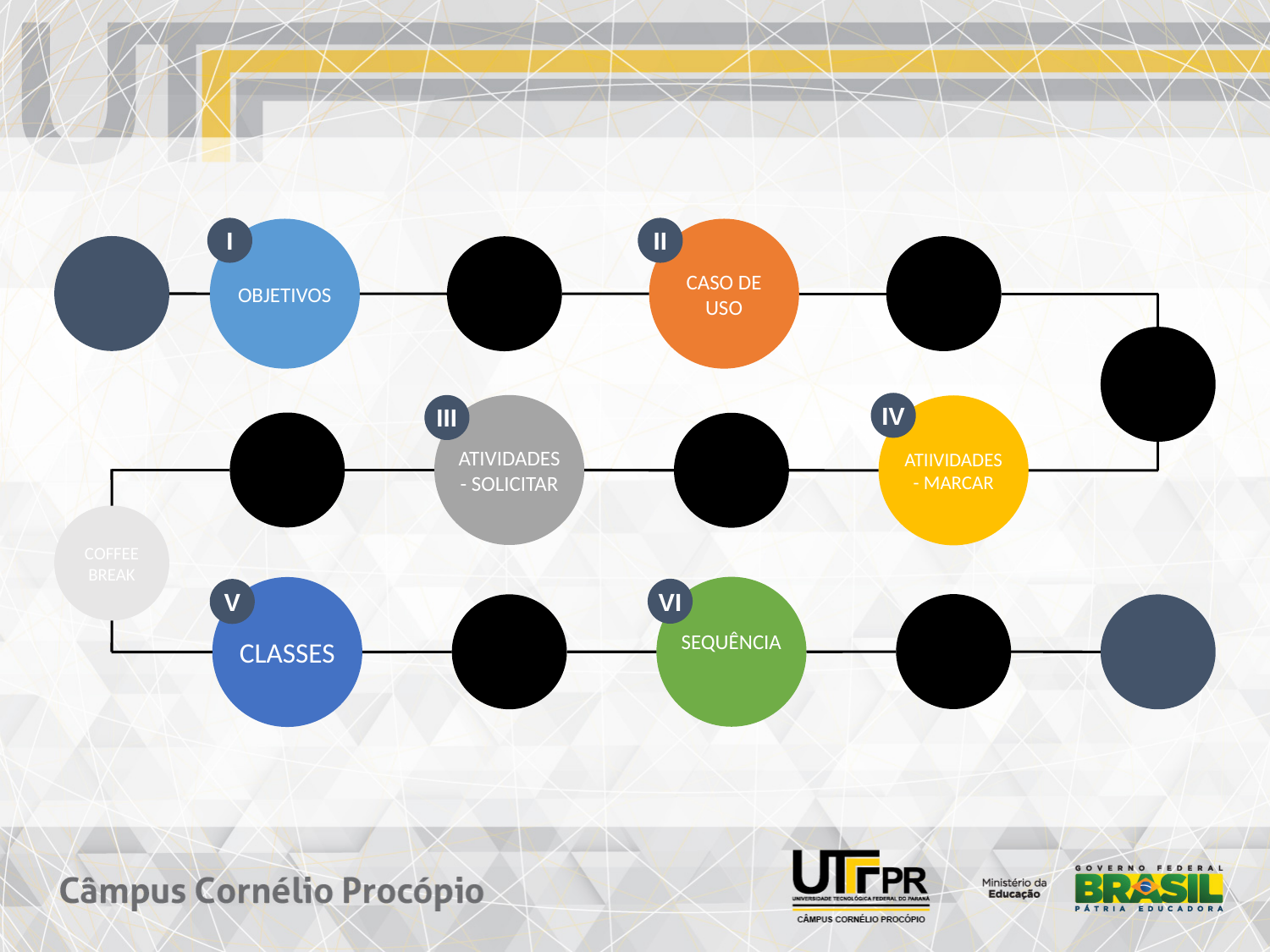

II
CASO DE USO
I
OBJETIVOS

IV
ATIIVIDADES - MARCAR

III
ATIVIDADES - SOLICITAR

COFFEE BREAK
SEQUÊNCIA
VI

CLASSES
V